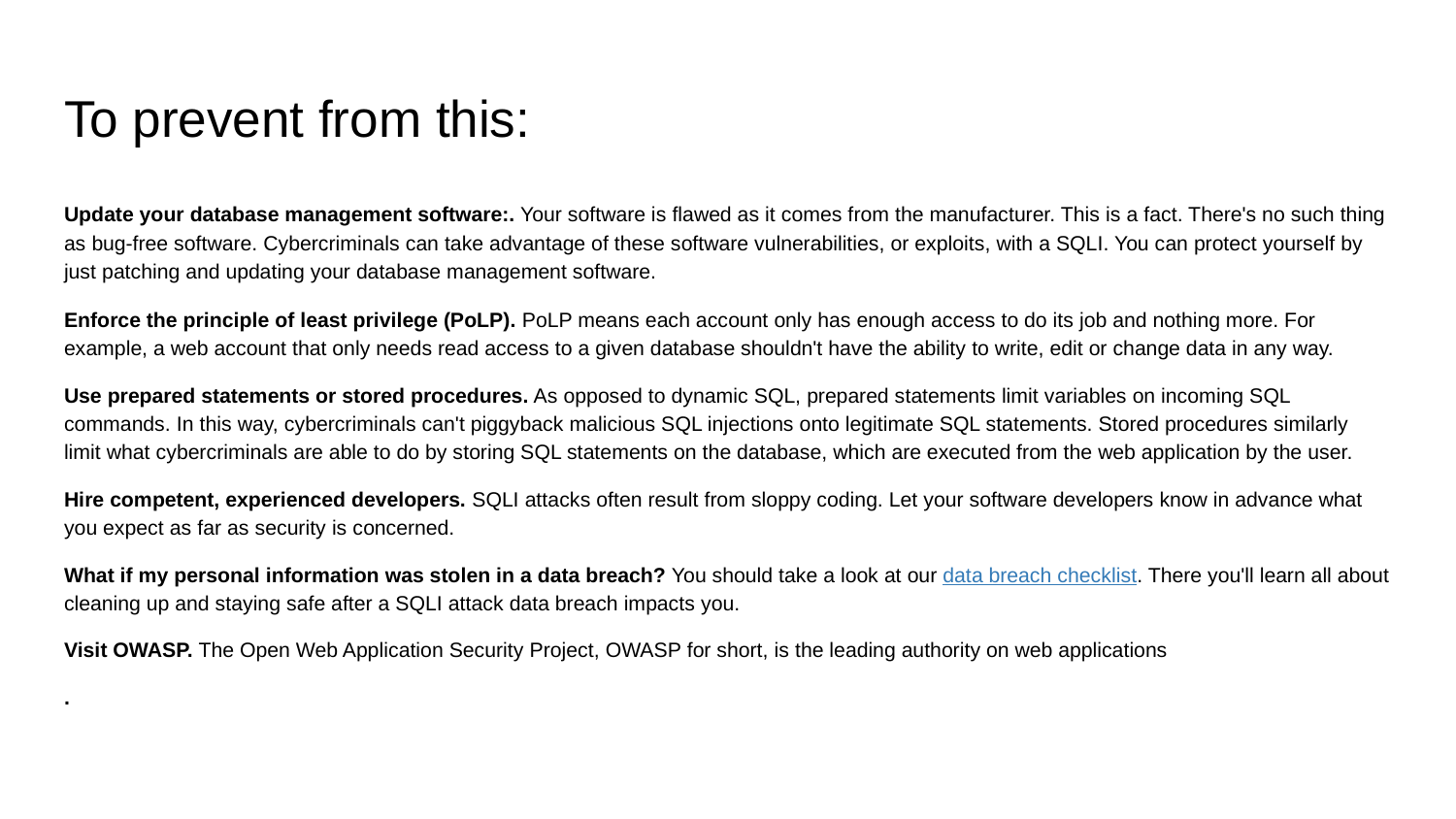

# To prevent from this:
Update your database management software:. Your software is flawed as it comes from the manufacturer. This is a fact. There's no such thing as bug-free software. Cybercriminals can take advantage of these software vulnerabilities, or exploits, with a SQLI. You can protect yourself by just patching and updating your database management software.
Enforce the principle of least privilege (PoLP). PoLP means each account only has enough access to do its job and nothing more. For example, a web account that only needs read access to a given database shouldn't have the ability to write, edit or change data in any way.
Use prepared statements or stored procedures. As opposed to dynamic SQL, prepared statements limit variables on incoming SQL commands. In this way, cybercriminals can't piggyback malicious SQL injections onto legitimate SQL statements. Stored procedures similarly limit what cybercriminals are able to do by storing SQL statements on the database, which are executed from the web application by the user.
Hire competent, experienced developers. SQLI attacks often result from sloppy coding. Let your software developers know in advance what you expect as far as security is concerned.
What if my personal information was stolen in a data breach? You should take a look at our data breach checklist. There you'll learn all about cleaning up and staying safe after a SQLI attack data breach impacts you.
Visit OWASP. The Open Web Application Security Project, OWASP for short, is the leading authority on web applications
.